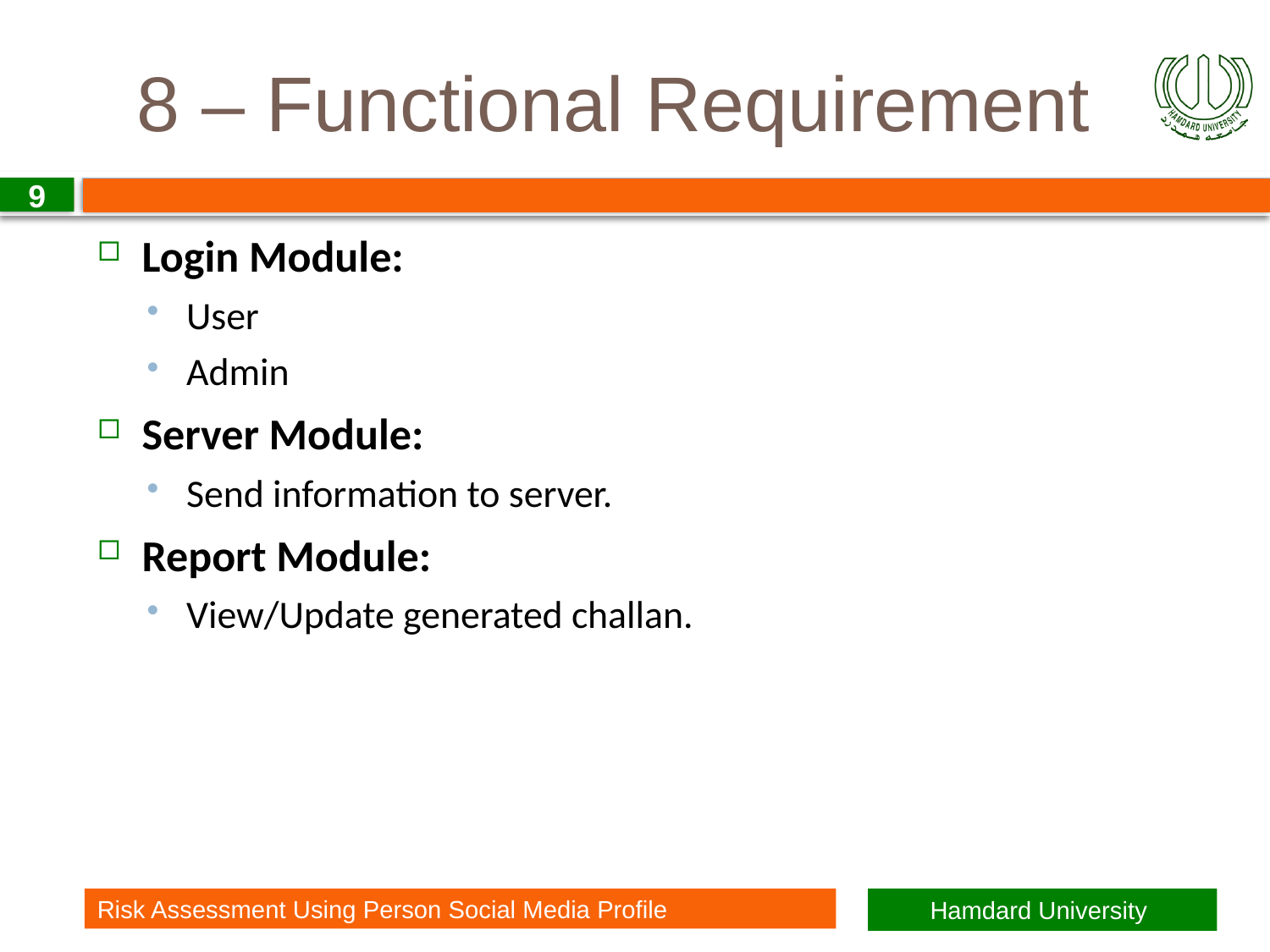

# 8 – Functional Requirement
9
Login Module:
User
Admin
Server Module:
Send information to server.
Report Module:
View/Update generated challan.
Risk Assessment Using Person Social Media Profile
Hamdard University